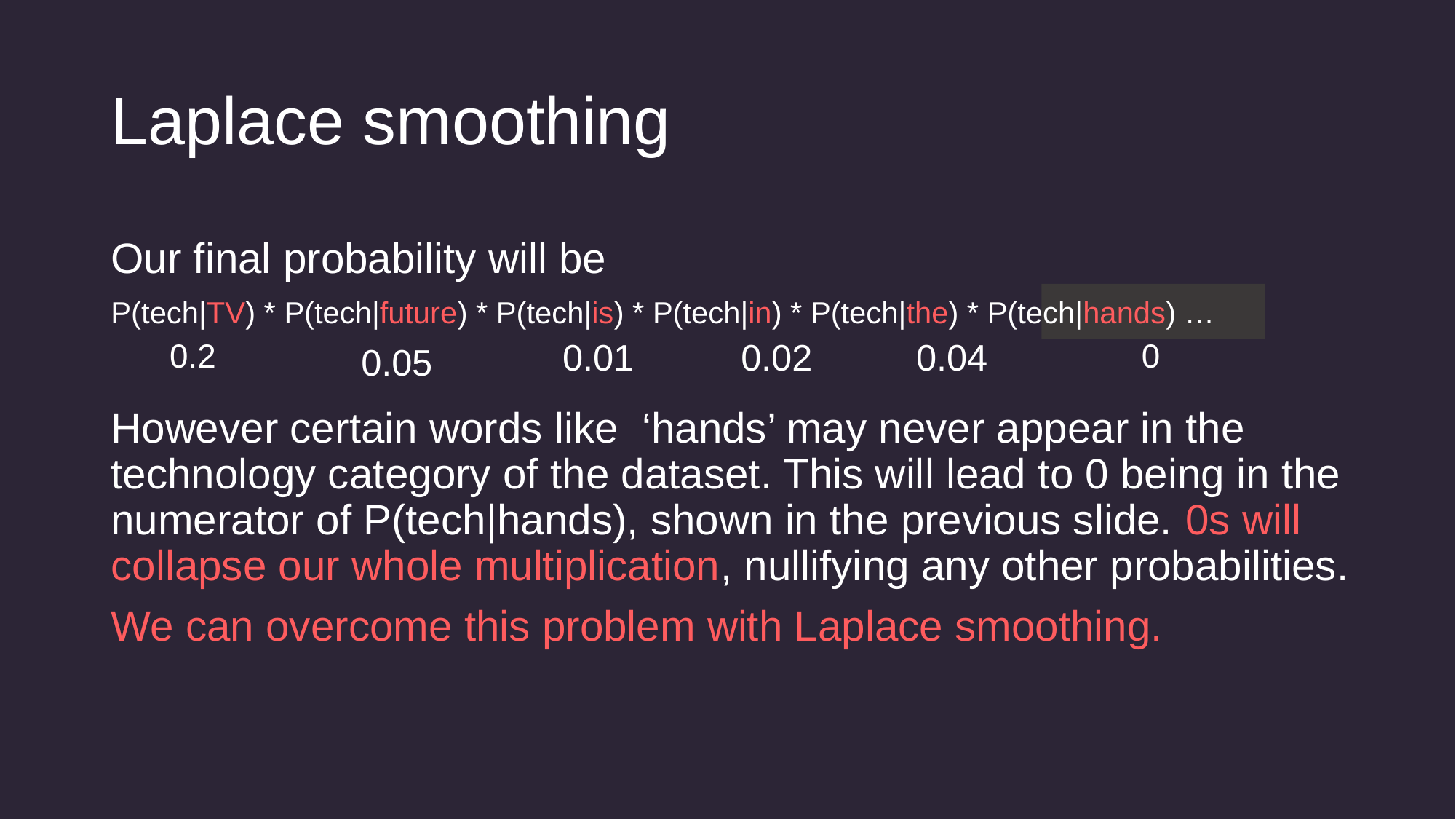

# Laplace smoothing
Our final probability will be
P(tech|TV) * P(tech|future) * P(tech|is) * P(tech|in) * P(tech|the) * P(tech|hands) …

However certain words like  ‘hands’ may never appear in the technology category of the dataset. This will lead to 0 being in the numerator of P(tech|hands), shown in the previous slide. 0s will collapse our whole multiplication, nullifying any other probabilities.
We can overcome this problem with Laplace smoothing.

0.2
0.01
0.02
0.04
0
0.05